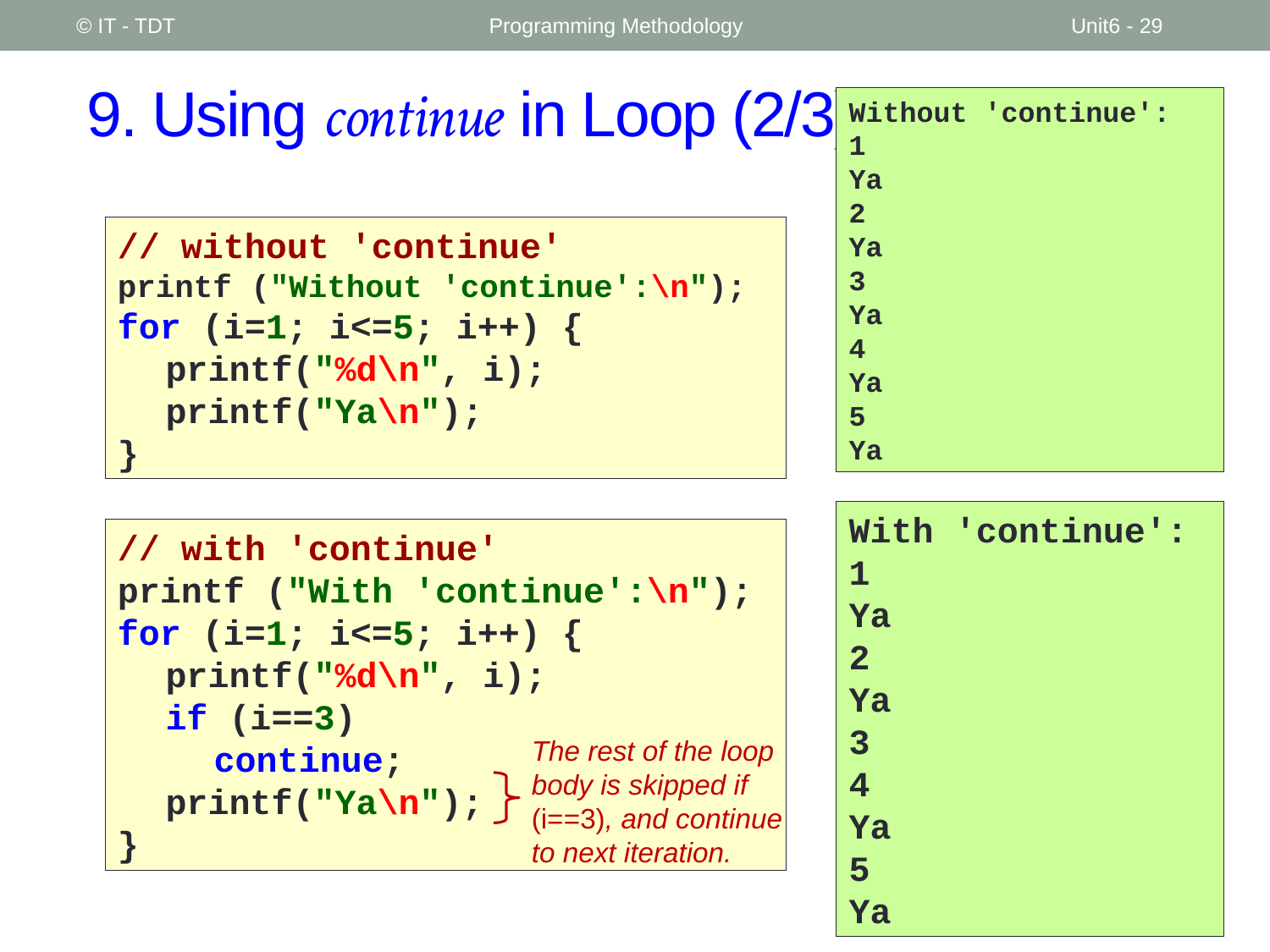

© IT - TDT
Programming Methodology
Unit6 - 29
# 9. Using continue in Loop (2/3)
Without 'continue':
1
Ya
2
Ya
3
Ya
4
Ya
5
Ya
// without 'continue'
printf ("Without 'continue':\n");
for (i=1; i<=5; i++) {
	printf("%d\n", i);
	printf("Ya\n");
}
With 'continue':
1
Ya
2
Ya
3
4
Ya
5
Ya
// with 'continue'
printf ("With 'continue':\n");
for (i=1; i<=5; i++) {
	printf("%d\n", i);
	if (i==3)
		continue;
	printf("Ya\n");
}
The rest of the loop body is skipped if (i==3), and continue to next iteration.